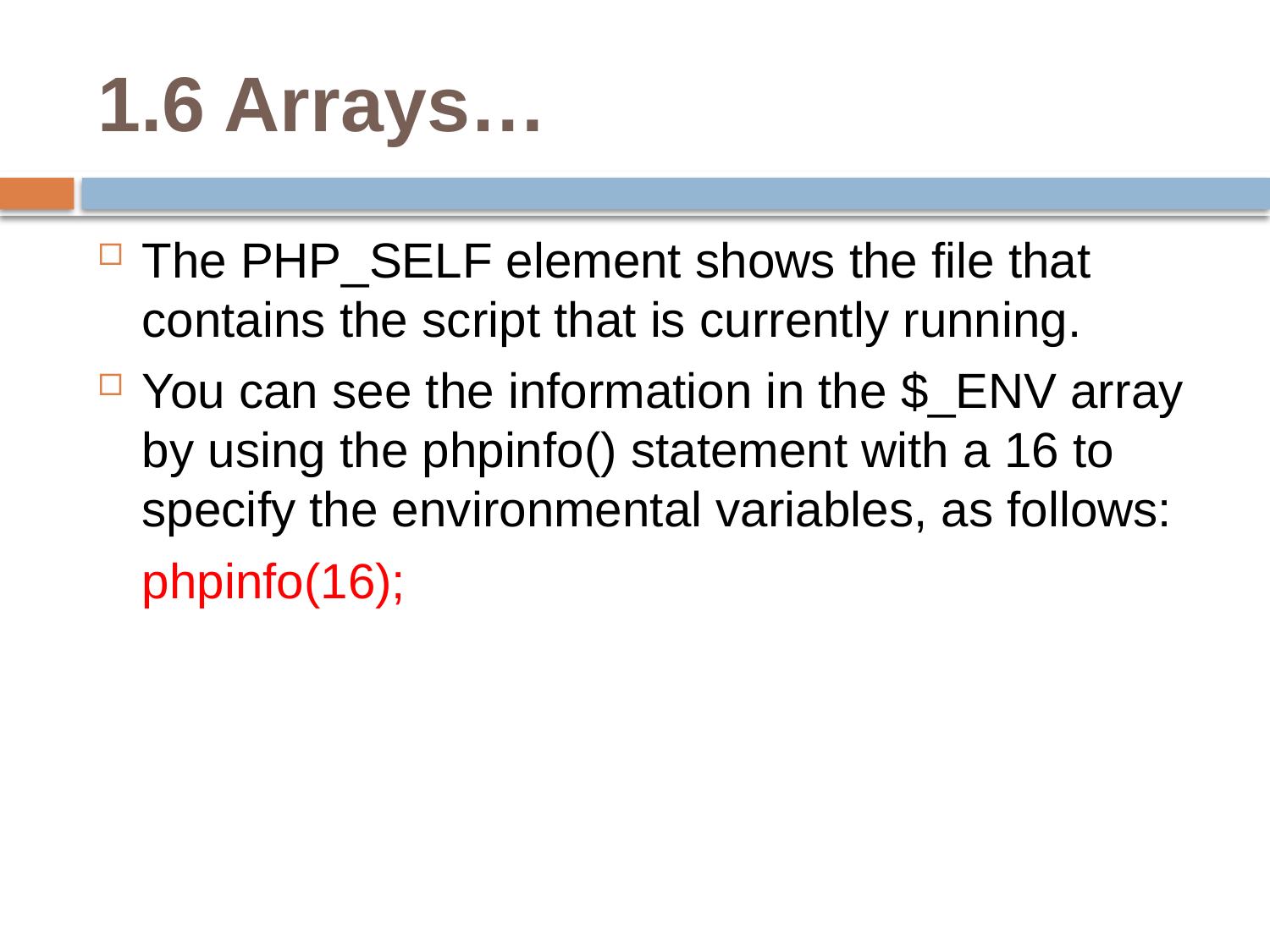

# 1.6 Arrays…
The PHP_SELF element shows the file that contains the script that is currently running.
You can see the information in the $_ENV array by using the phpinfo() statement with a 16 to specify the environmental variables, as follows:
	phpinfo(16);